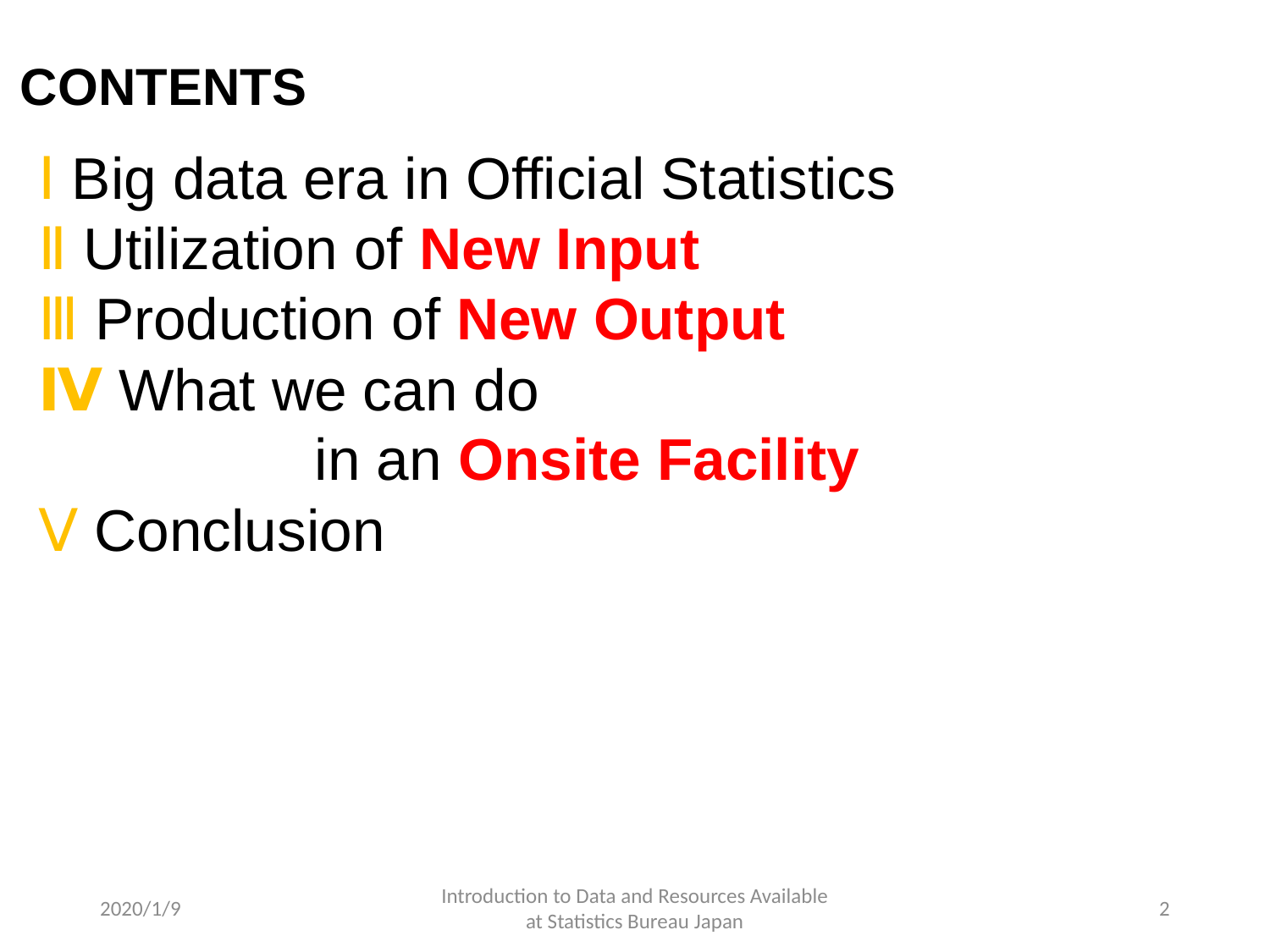

CONTENTS
Ⅰ Big data era in Official Statistics
Ⅱ Utilization of New Input
Ⅲ Production of New Output
Ⅳ What we can do
                 in an Onsite Facility
Ⅴ Conclusion
2020/1/9
Introduction to Data and Resources Available at Statistics Bureau Japan
2